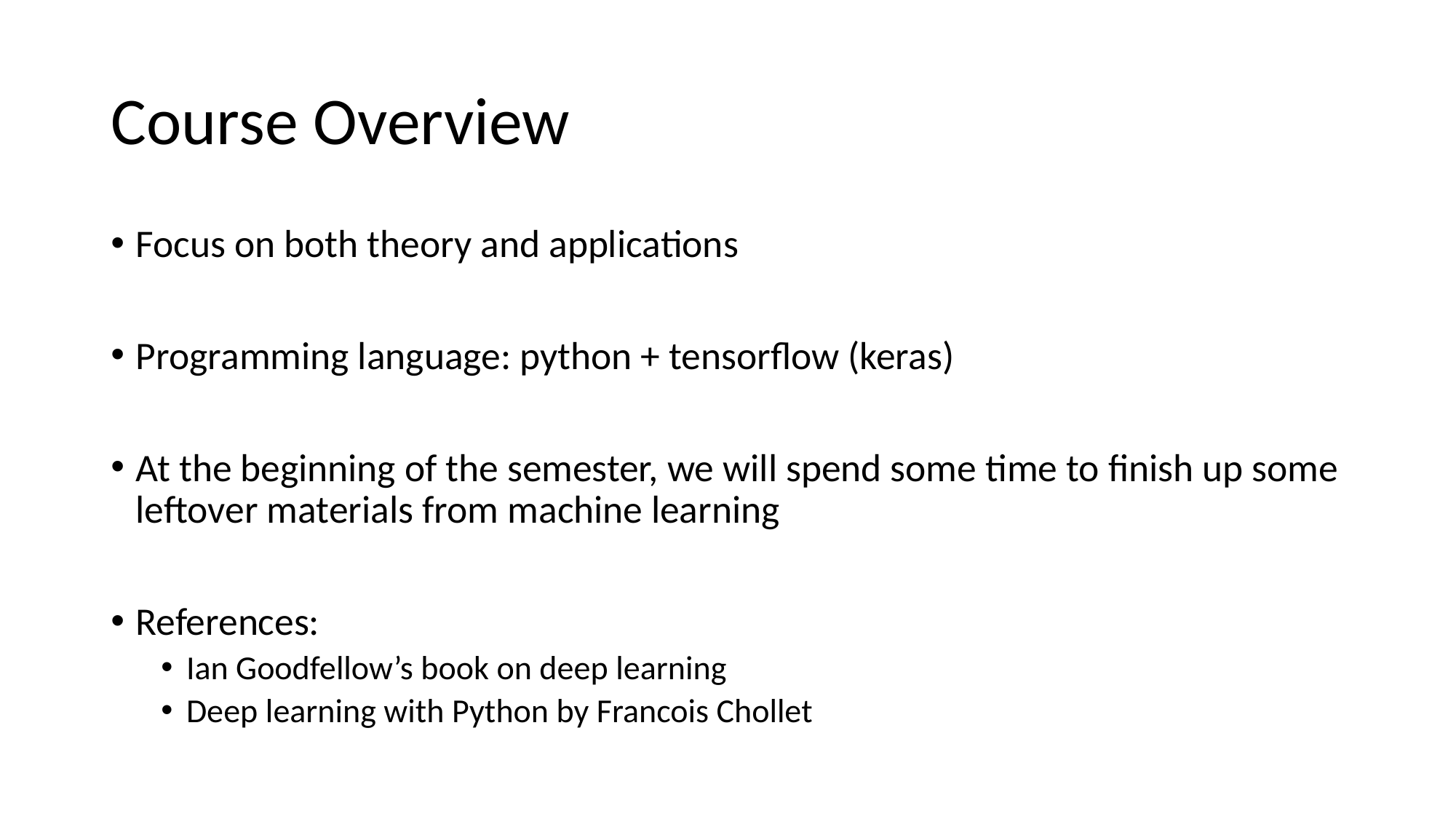

# Course Overview
Focus on both theory and applications

Programming language: python + tensorflow (keras)

At the beginning of the semester, we will spend some time to finish up some leftover materials from machine learning

References:
Ian Goodfellow’s book on deep learning
Deep learning with Python by Francois Chollet